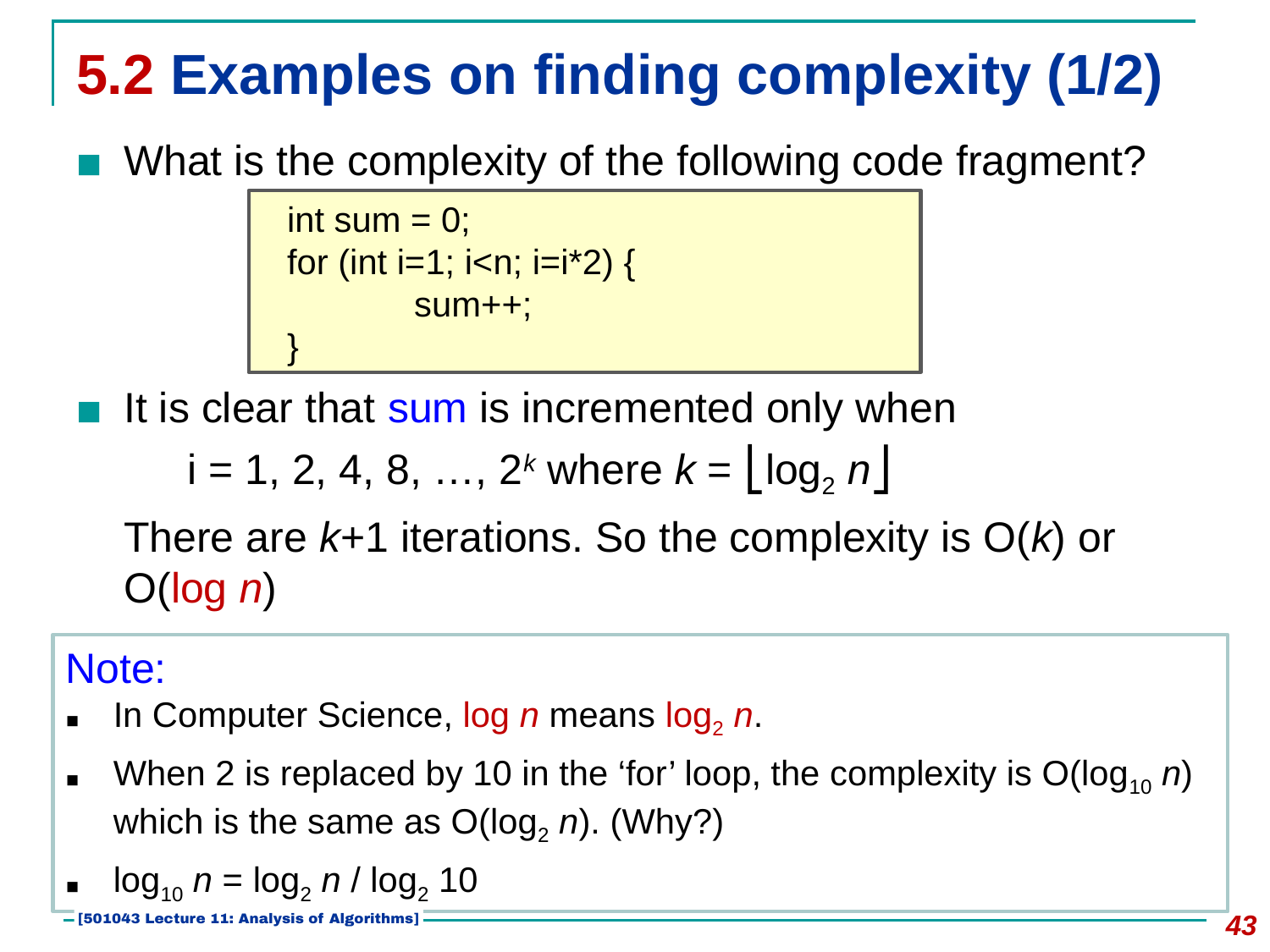

# 5.2 Examples on finding complexity (1/2)
What is the complexity of the following code fragment?
int sum = 0;
for (int i=1; i<n; i=i*2) {
	sum++;
}
It is clear that sum is incremented only when
	i = 1, 2, 4, 8, …, 2k where k = ⎣log2 n⎦
	There are k+1 iterations. So the complexity is O(k) or O(log n)

Note:
In Computer Science, log n means log2 n.
When 2 is replaced by 10 in the ‘for’ loop, the complexity is O(log10 n) which is the same as O(log2 n). (Why?)
log10 n = log2 n / log2 10
43
[501043 Lecture 11: Analysis of Algorithms]